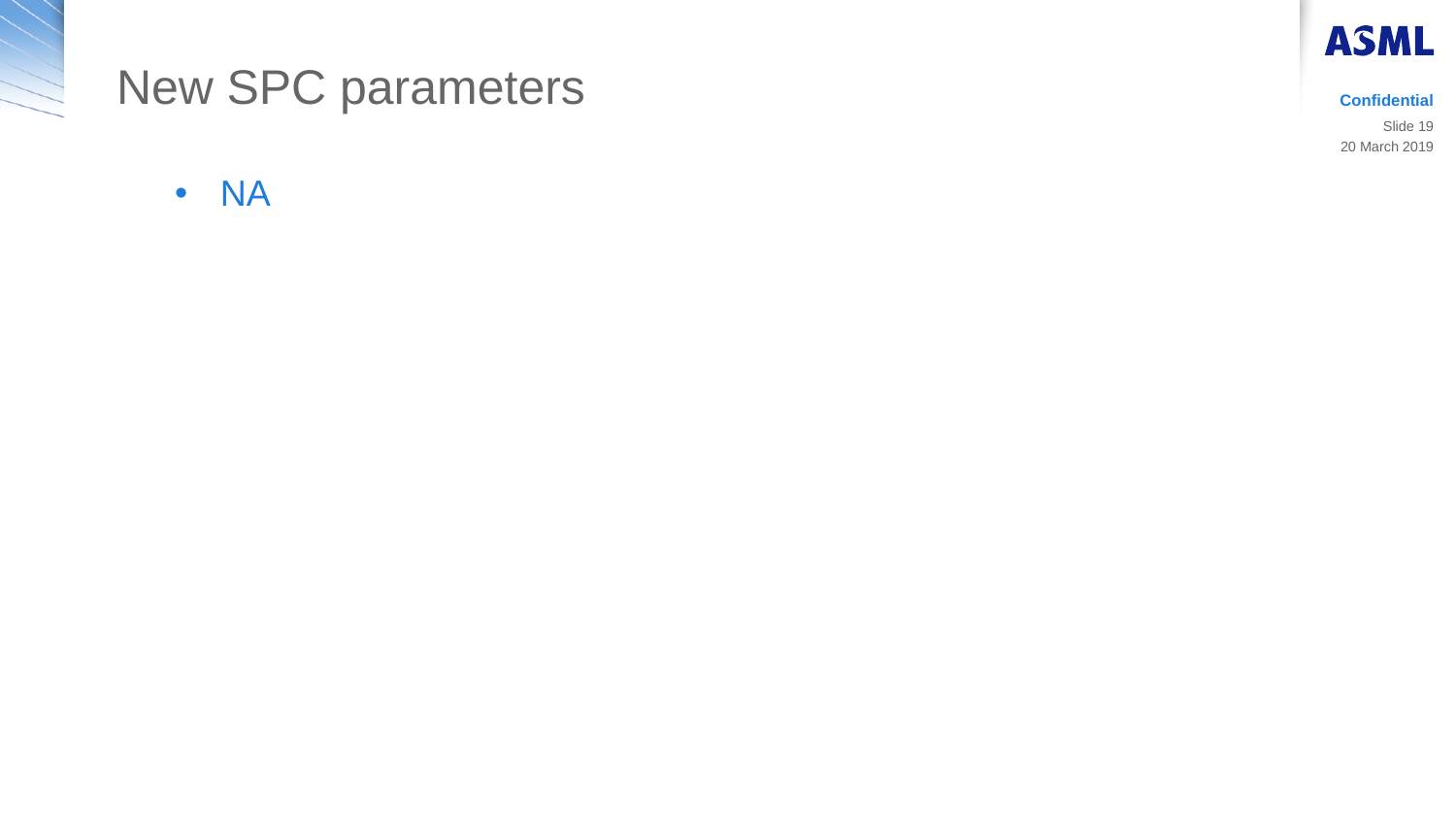

# New SPC parameters
Confidential
Slide 19
20 March 2019
NA